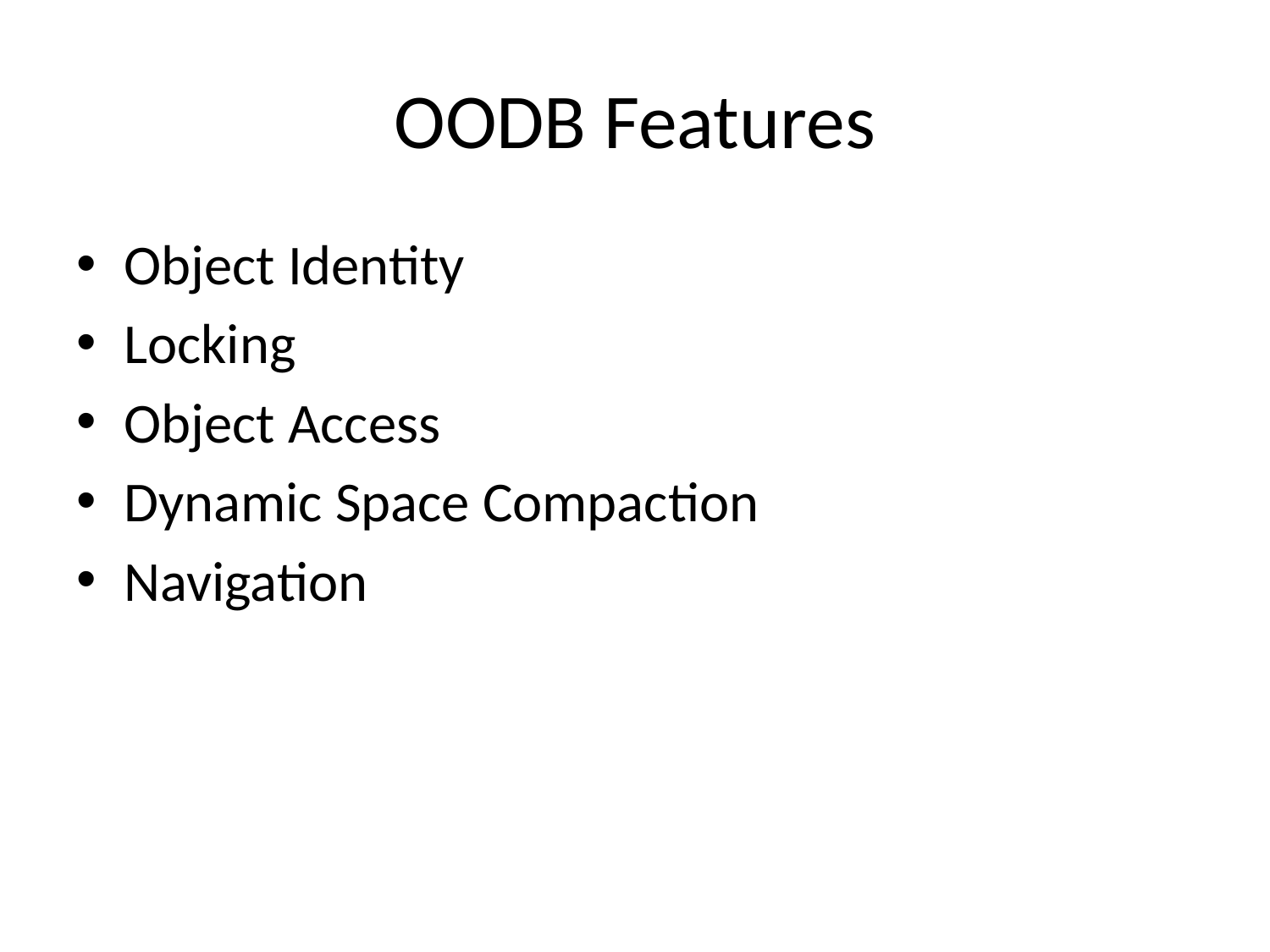

# OODB Features
Object Identity
Locking
Object Access
Dynamic Space Compaction
Navigation